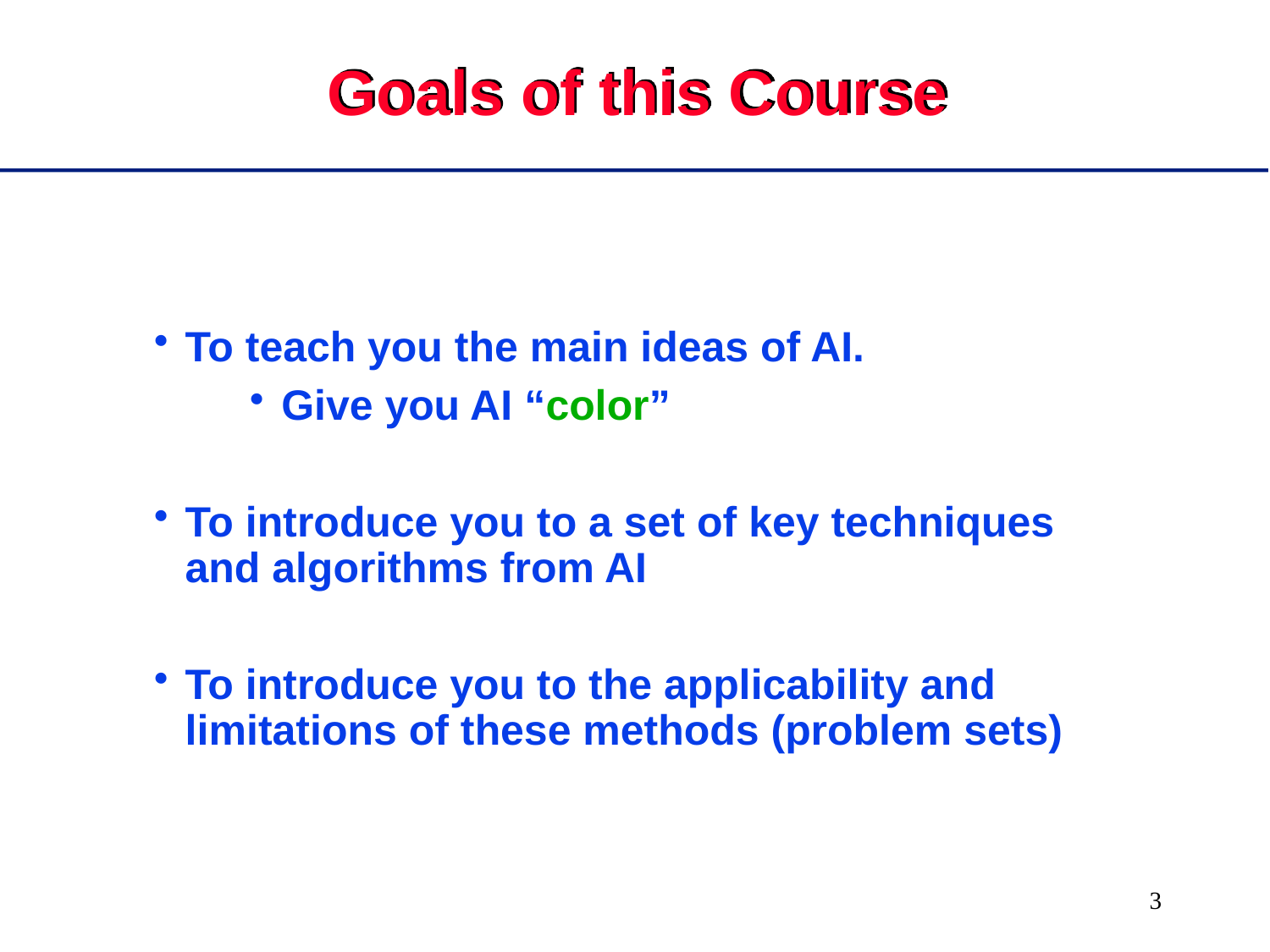

# Goals of this Course

To teach you the main ideas of AI.
Give you AI “color”

To introduce you to a set of key techniques and algorithms from AI

To introduce you to the applicability and limitations of these methods (problem sets)

3